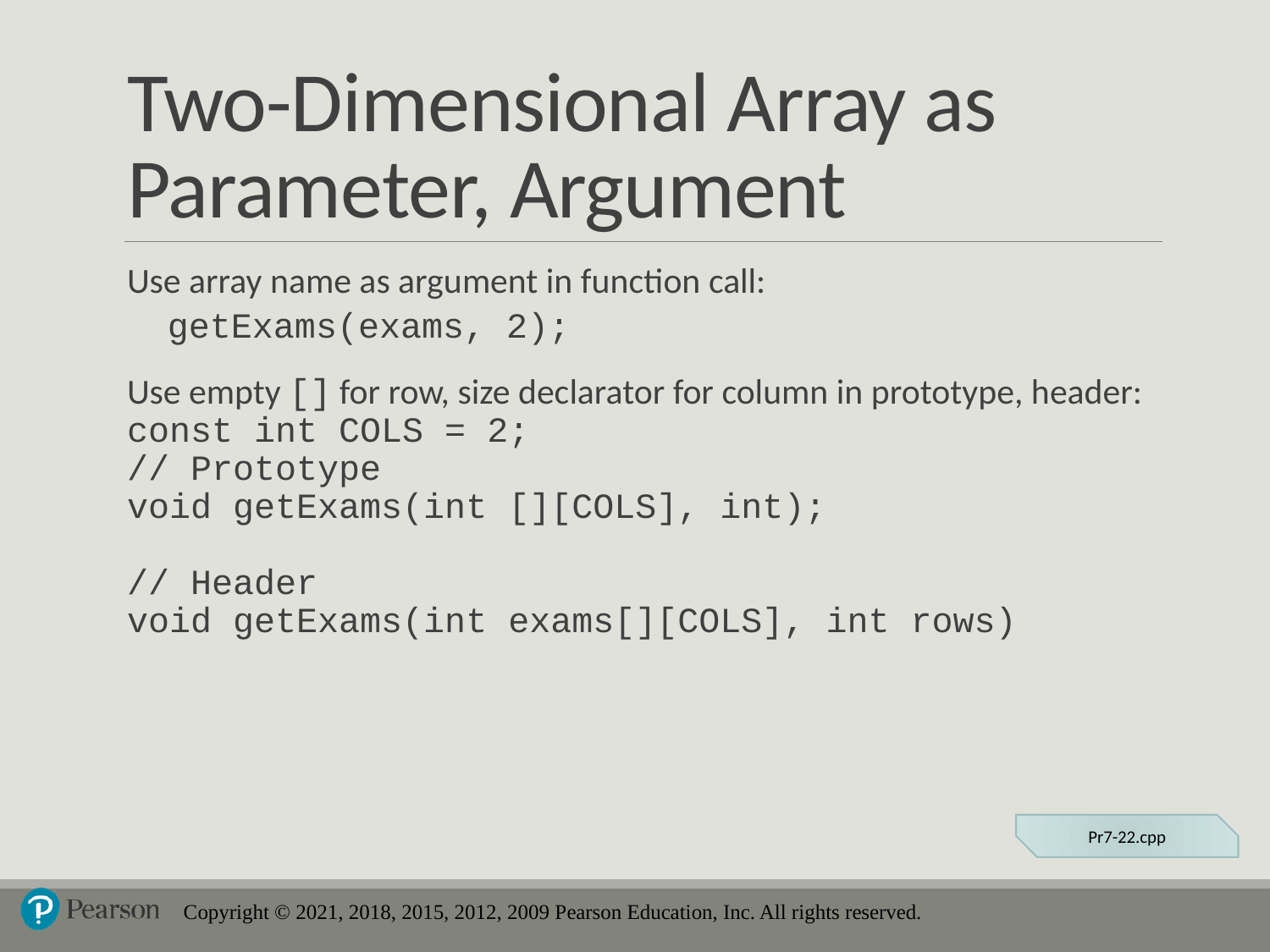

# Two-Dimensional Array as Parameter, Argument
Use array name as argument in function call:
	getExams(exams, 2);
Use empty [] for row, size declarator for column in prototype, header:
const int COLS = 2;
// Prototype
void getExams(int [][COLS], int);
// Header
void getExams(int exams[][COLS], int rows)
Pr7-22.cpp